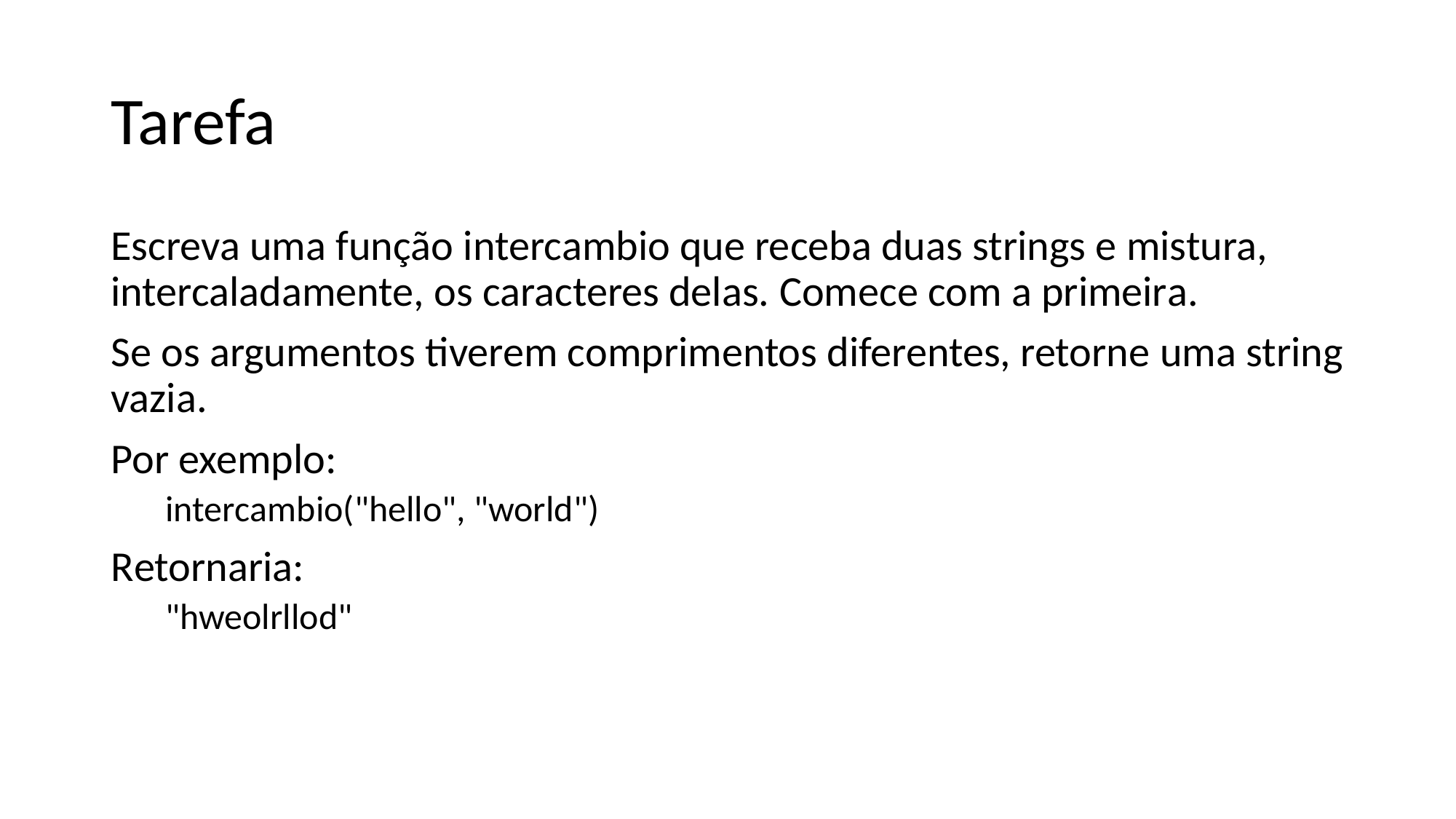

# Tarefa
Escreva uma função intercambio que receba duas strings e mistura, intercaladamente, os caracteres delas. Comece com a primeira.
Se os argumentos tiverem comprimentos diferentes, retorne uma string vazia.
Por exemplo:
intercambio("hello", "world")
Retornaria:
"hweolrllod"